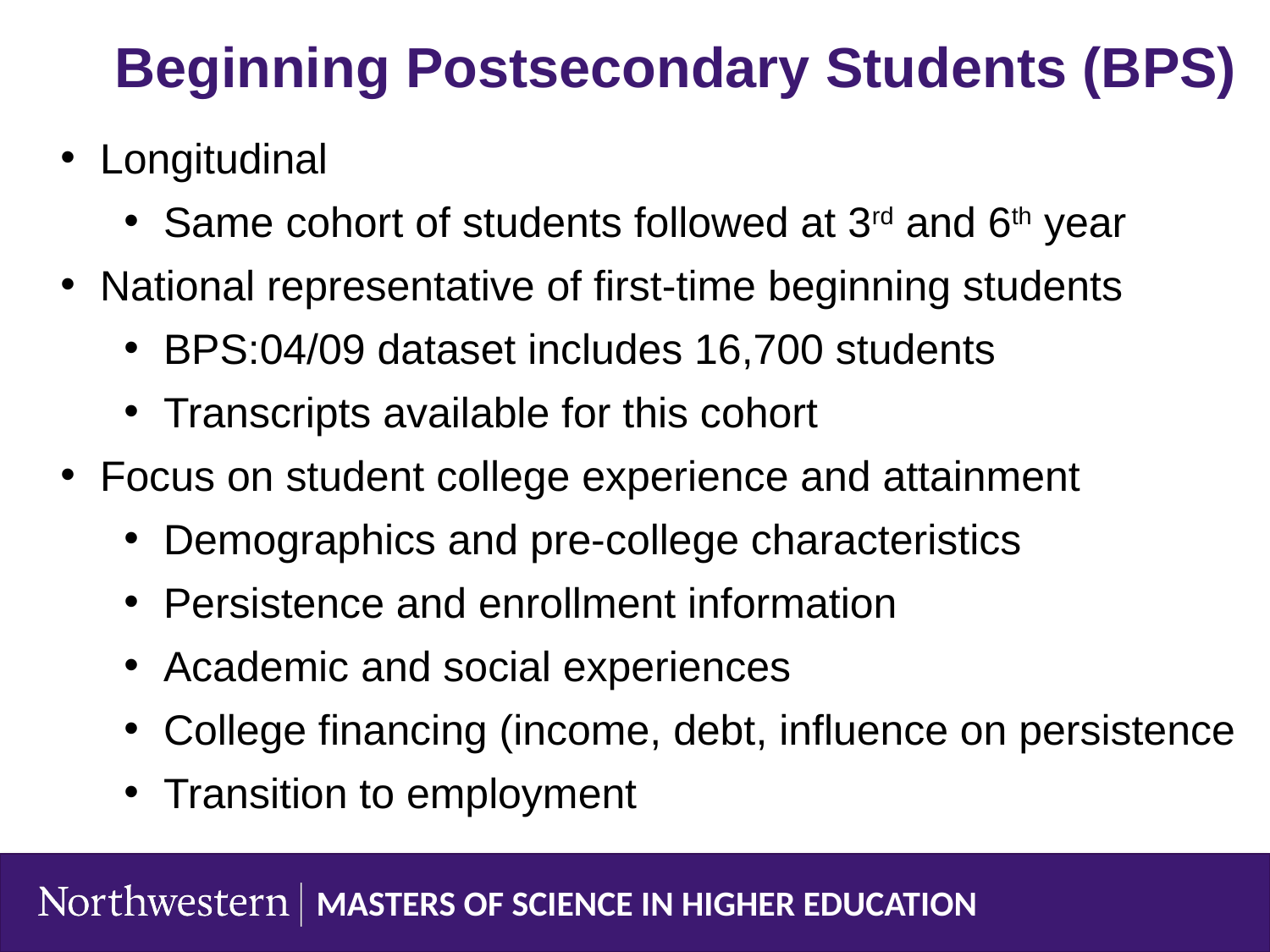

Beginning Postsecondary Students (BPS)
Longitudinal
Same cohort of students followed at 3rd and 6th year
National representative of first-time beginning students
BPS:04/09 dataset includes 16,700 students
Transcripts available for this cohort
Focus on student college experience and attainment
Demographics and pre-college characteristics
Persistence and enrollment information
Academic and social experiences
College financing (income, debt, influence on persistence
Transition to employment